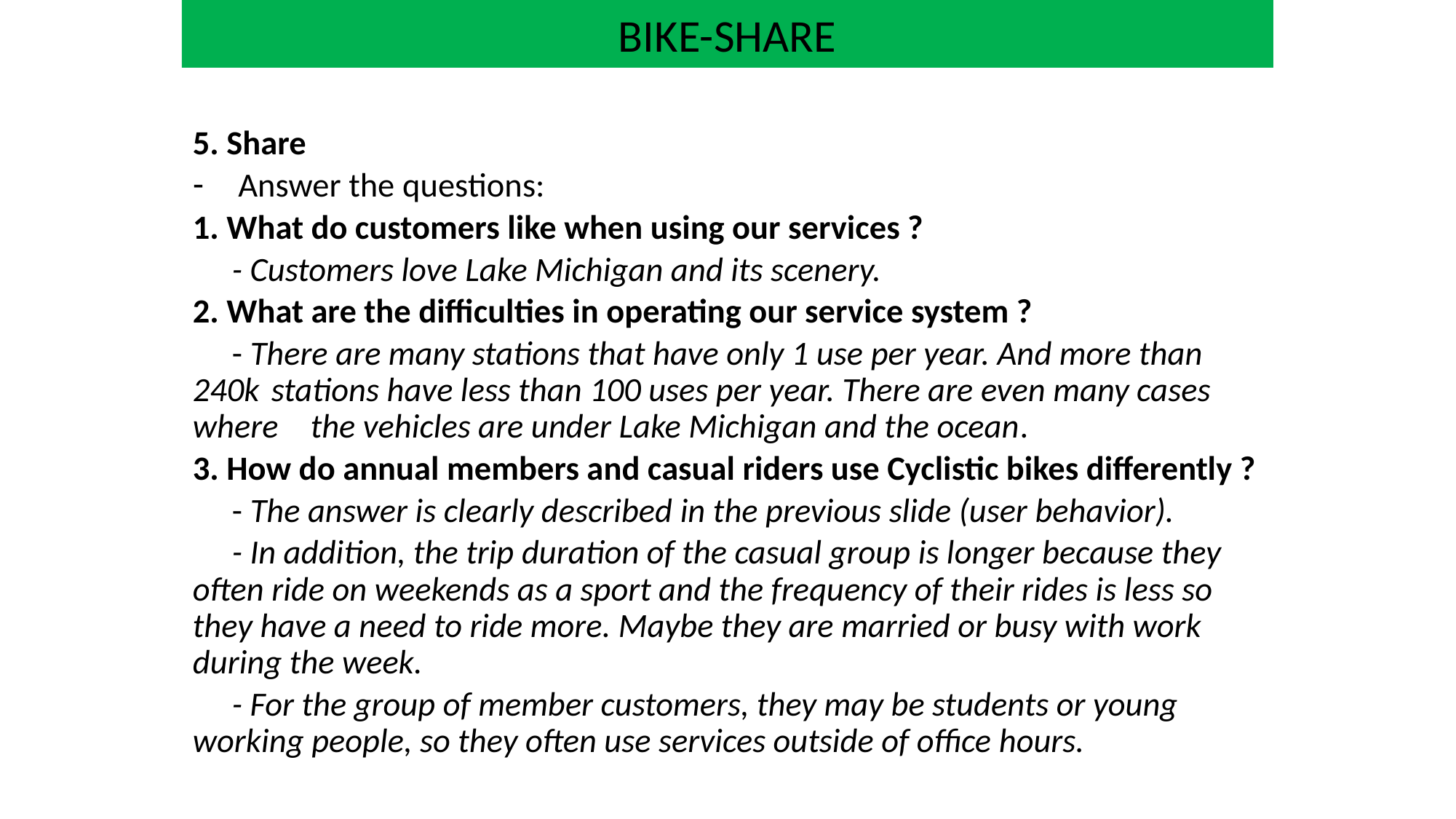

# BIKE-SHARE
5. Share
Answer the questions:
1. What do customers like when using our services ?
	- Customers love Lake Michigan and its scenery.
2. What are the difficulties in operating our service system ?
	- There are many stations that have only 1 use per year. And more than 240k 	stations have less than 100 uses per year. There are even many cases where 	the vehicles are under Lake Michigan and the ocean.
3. How do annual members and casual riders use Cyclistic bikes differently ?
	- The answer is clearly described in the previous slide (user behavior).
	- In addition, the trip duration of the casual group is longer because they 	often ride on weekends as a sport and the frequency of their rides is less so 	they have a need to ride more. Maybe they are married or busy with work 	during the week.
	- For the group of member customers, they may be students or young 	working people, so they often use services outside of office hours.